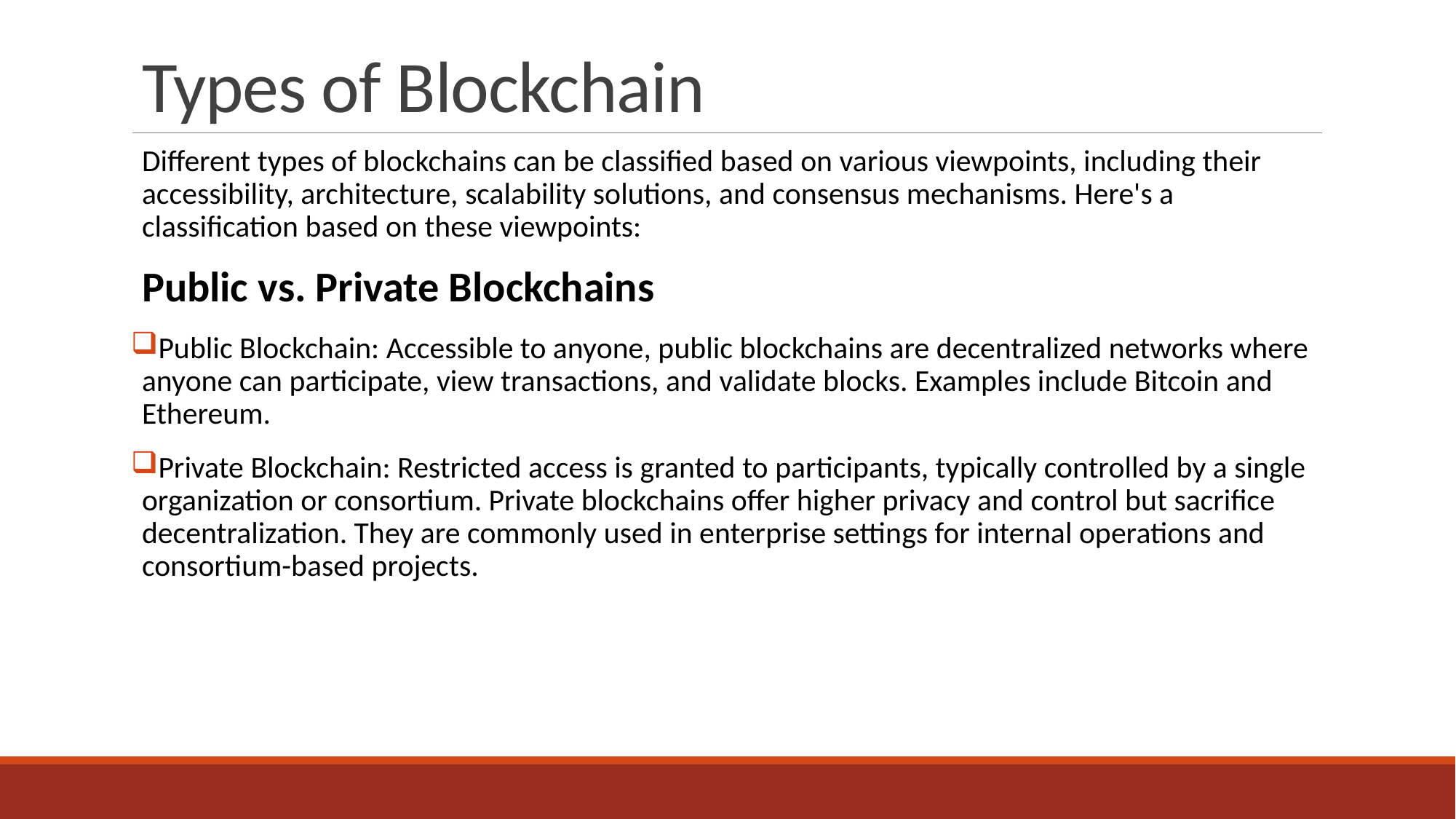

# Types of Blockchain
Different types of blockchains can be classified based on various viewpoints, including their accessibility, architecture, scalability solutions, and consensus mechanisms. Here's a classification based on these viewpoints:
Public vs. Private Blockchains
Public Blockchain: Accessible to anyone, public blockchains are decentralized networks where anyone can participate, view transactions, and validate blocks. Examples include Bitcoin and Ethereum.
Private Blockchain: Restricted access is granted to participants, typically controlled by a single organization or consortium. Private blockchains offer higher privacy and control but sacrifice decentralization. They are commonly used in enterprise settings for internal operations and consortium-based projects.